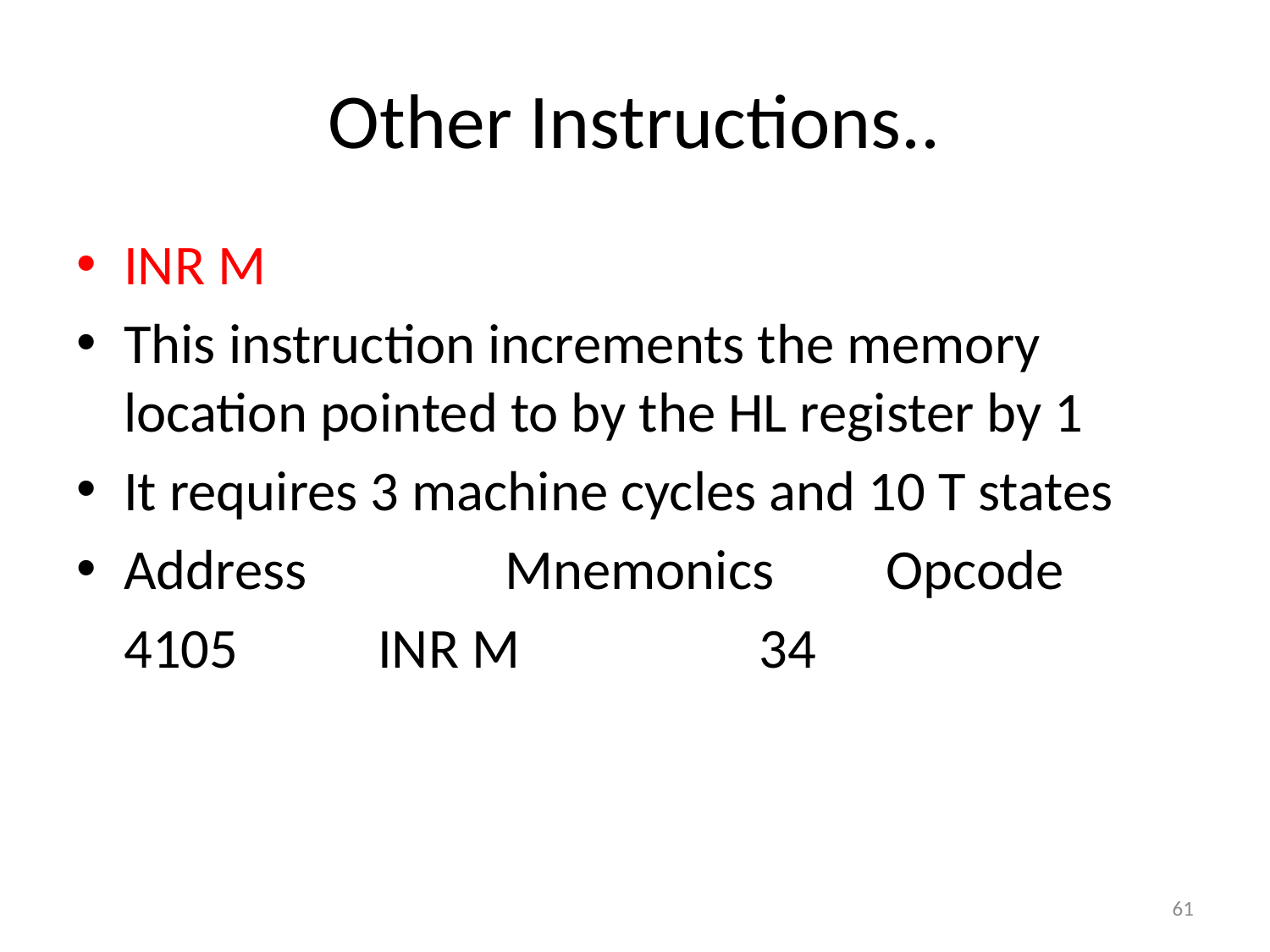

# Other Instructions..
INR M
This instruction increments the memory location pointed to by the HL register by 1
It requires 3 machine cycles and 10 T states
Address		Mnemonics	Opcode
	4105		INR M		34

61